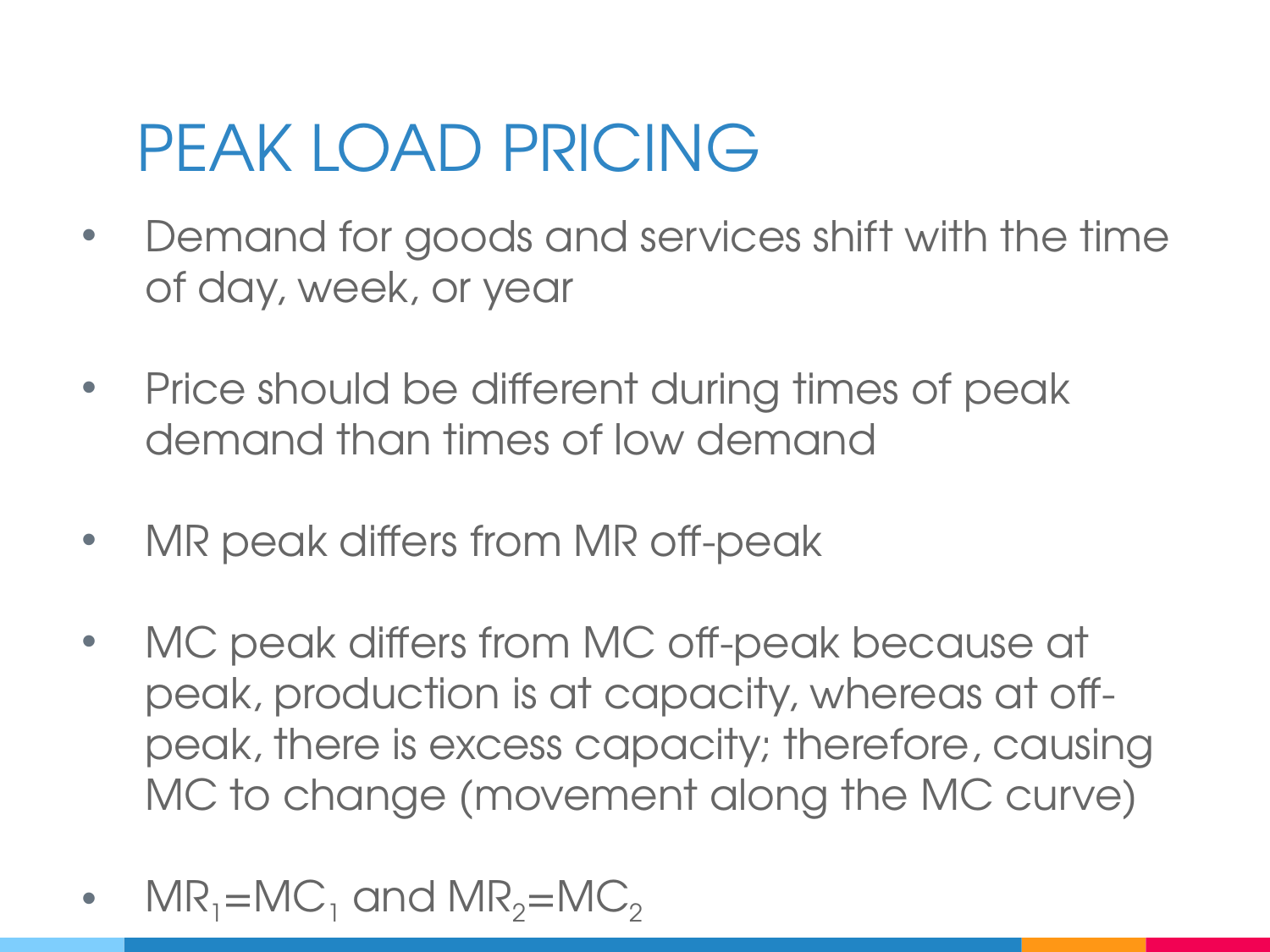

# PEAK LOAD PRICING
Demand for goods and services shift with the time of day, week, or year

Price should be different during times of peak demand than times of low demand

MR peak differs from MR off-peak

MC peak differs from MC off-peak because at peak, production is at capacity, whereas at off-peak, there is excess capacity; therefore, causing MC to change (movement along the MC curve)

MR1=MC1 and MR2=MC2